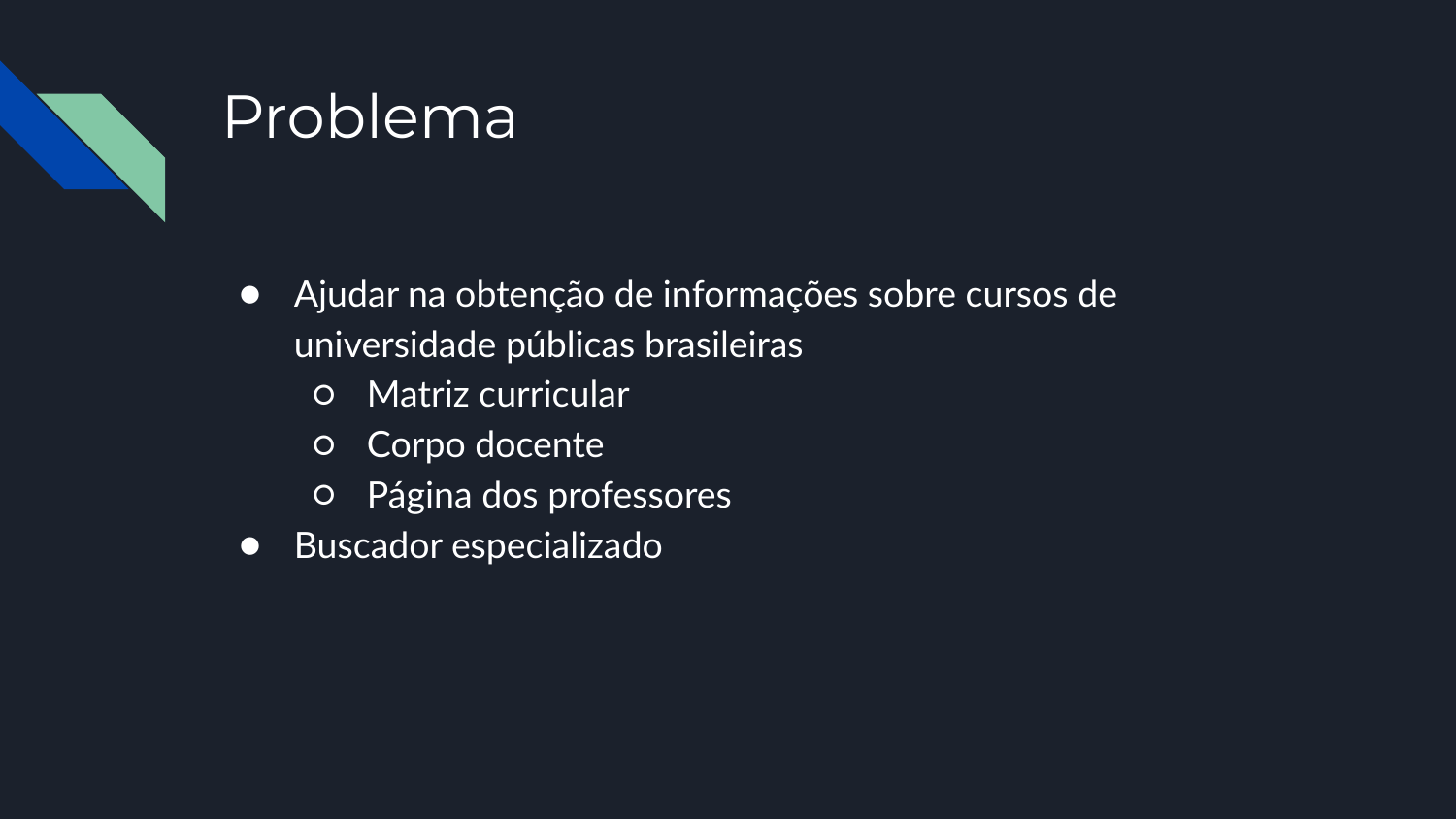

# Problema
Ajudar na obtenção de informações sobre cursos de universidade públicas brasileiras
Matriz curricular
Corpo docente
Página dos professores
Buscador especializado